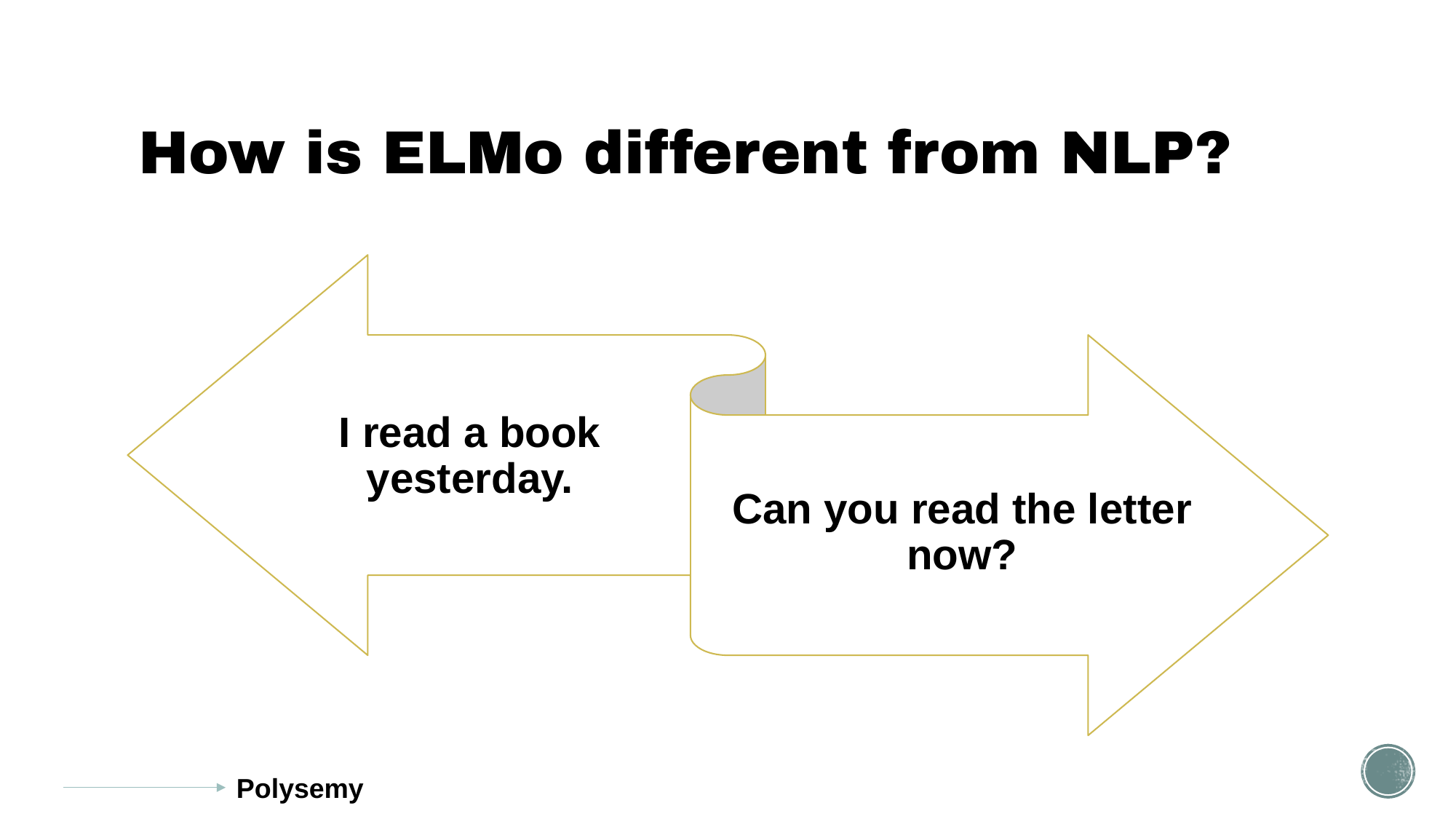

# How is ELMo different from NLP?
I read a book yesterday.
Can you read the letter now?
Polysemy